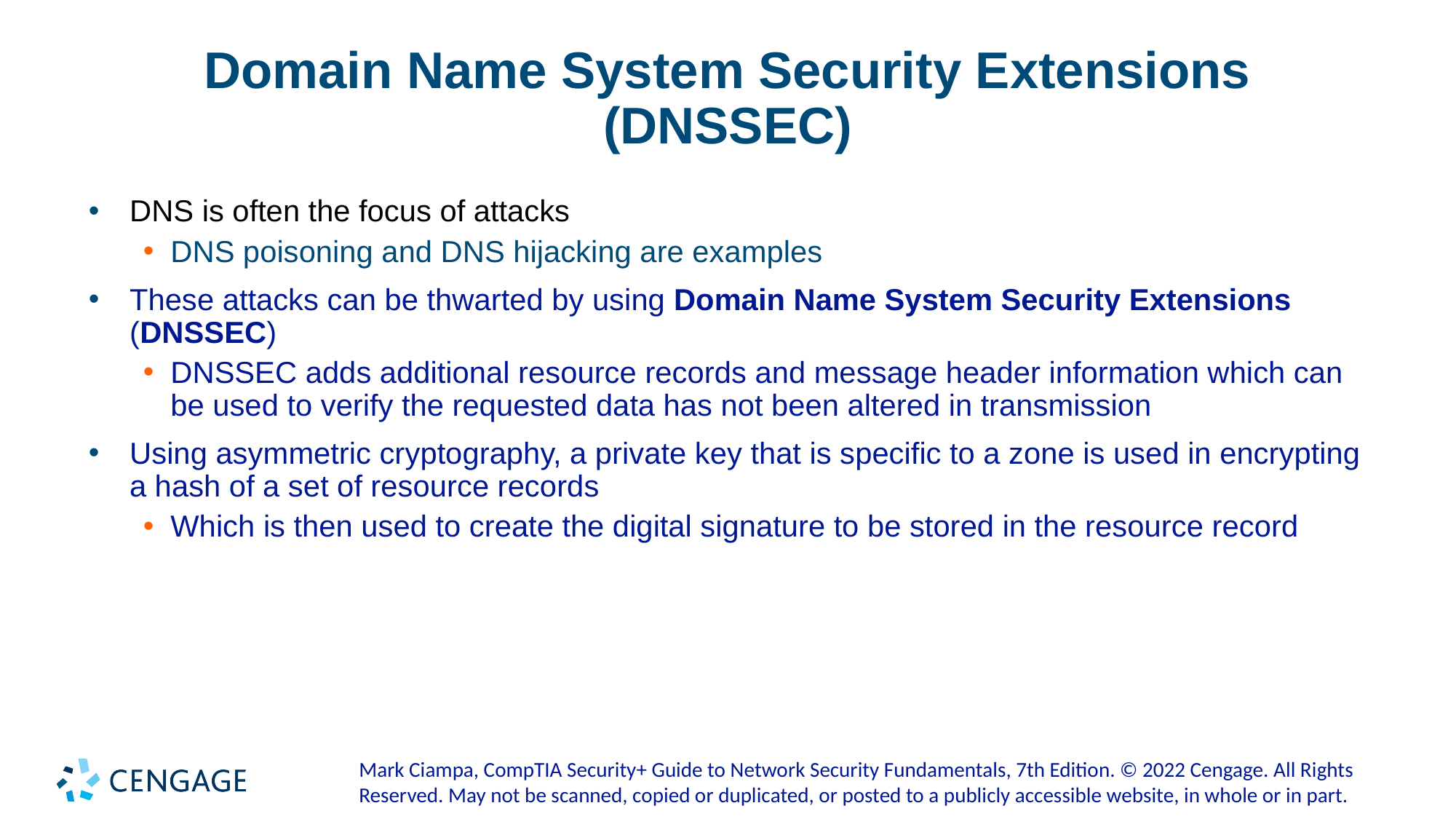

# Domain Name System Security Extensions (DNSSEC)
DNS is often the focus of attacks
DNS poisoning and DNS hijacking are examples
These attacks can be thwarted by using Domain Name System Security Extensions (DNSSEC)
DNSSEC adds additional resource records and message header information which can be used to verify the requested data has not been altered in transmission
Using asymmetric cryptography, a private key that is specific to a zone is used in encrypting a hash of a set of resource records
Which is then used to create the digital signature to be stored in the resource record